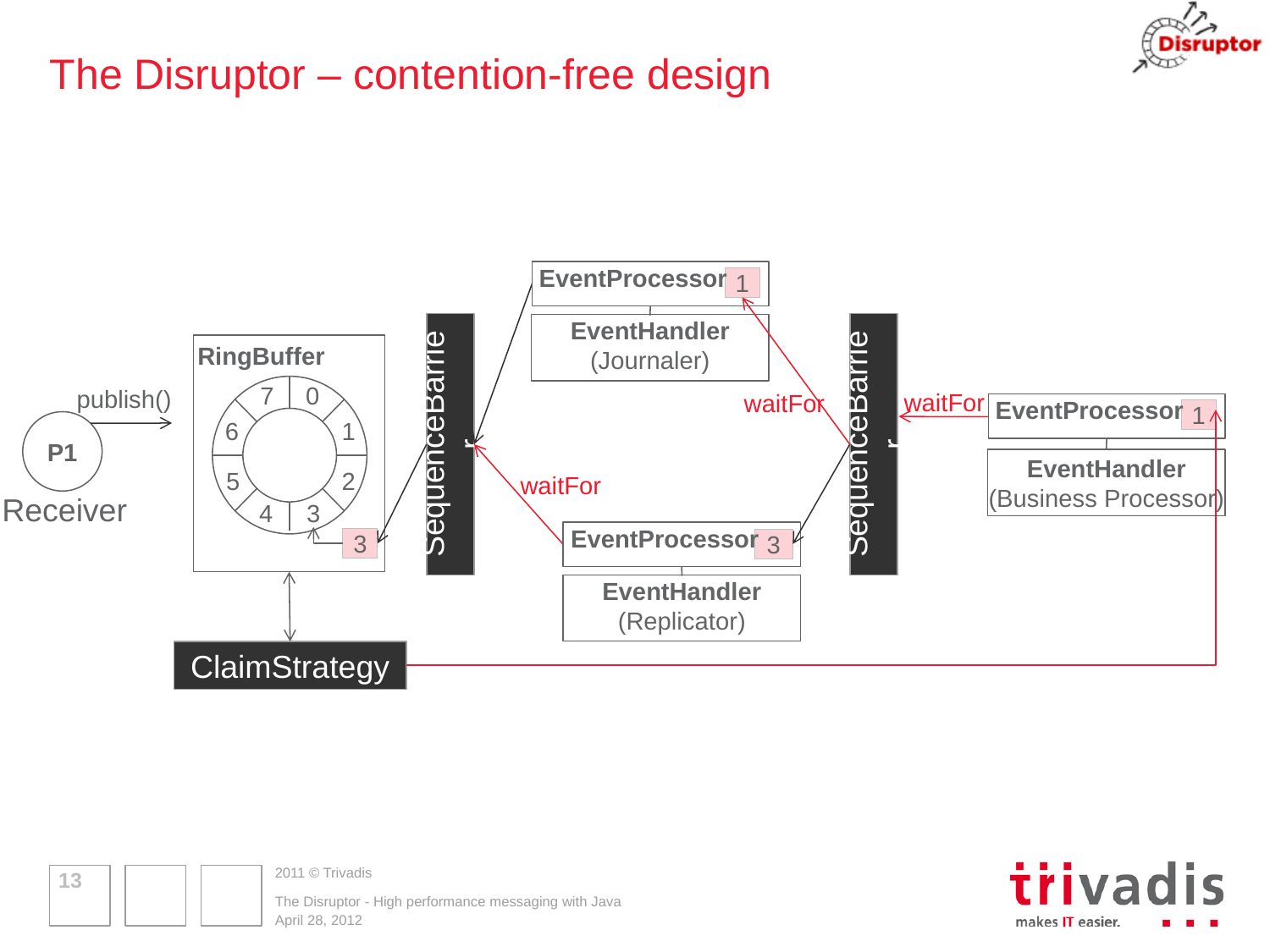

# The Disruptor – contention-free design

EventProcessor
1

EventHandler
(Journaler)

RingBuffer

7
0

6
1
5
2
4
3
3
publish()
waitFor
waitFor

EventProcessor
1
P1
Receiver
SequenceBarrier
SequenceBarrier

EventHandler
(Business Processor)
waitFor

EventProcessor
3

EventHandler
(Replicator)
ClaimStrategy
13
The Disruptor - High performance messaging with Java
April 28, 2012